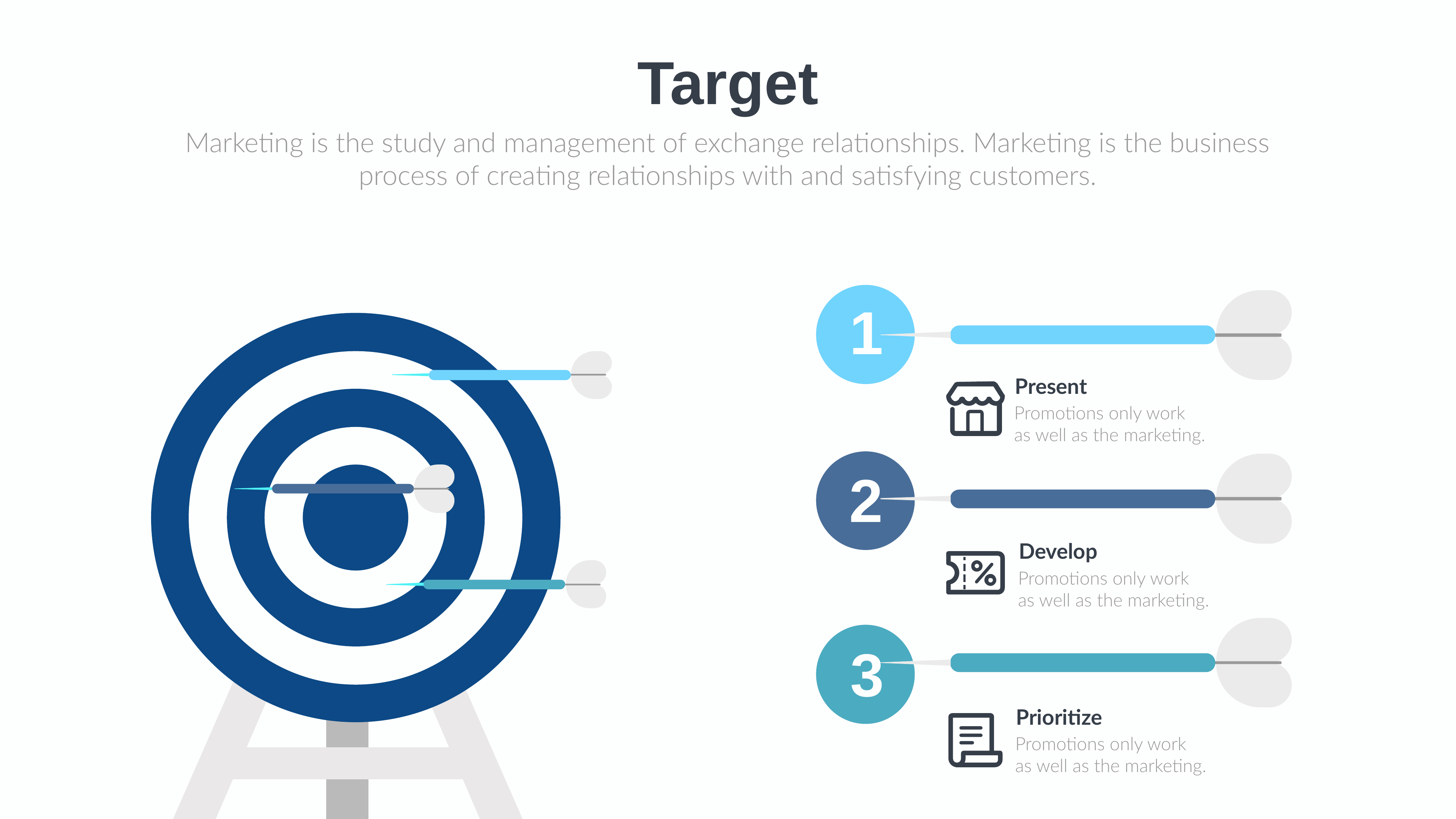

Target
Marketing is the study and management of exchange relationships. Marketing is the business process of creating relationships with and satisfying customers.

1

Present
Promotions only work
as well as the marketing.

2

Develop
Promotions only work
as well as the marketing.

3

Prioritize
Promotions only work
as well as the marketing.